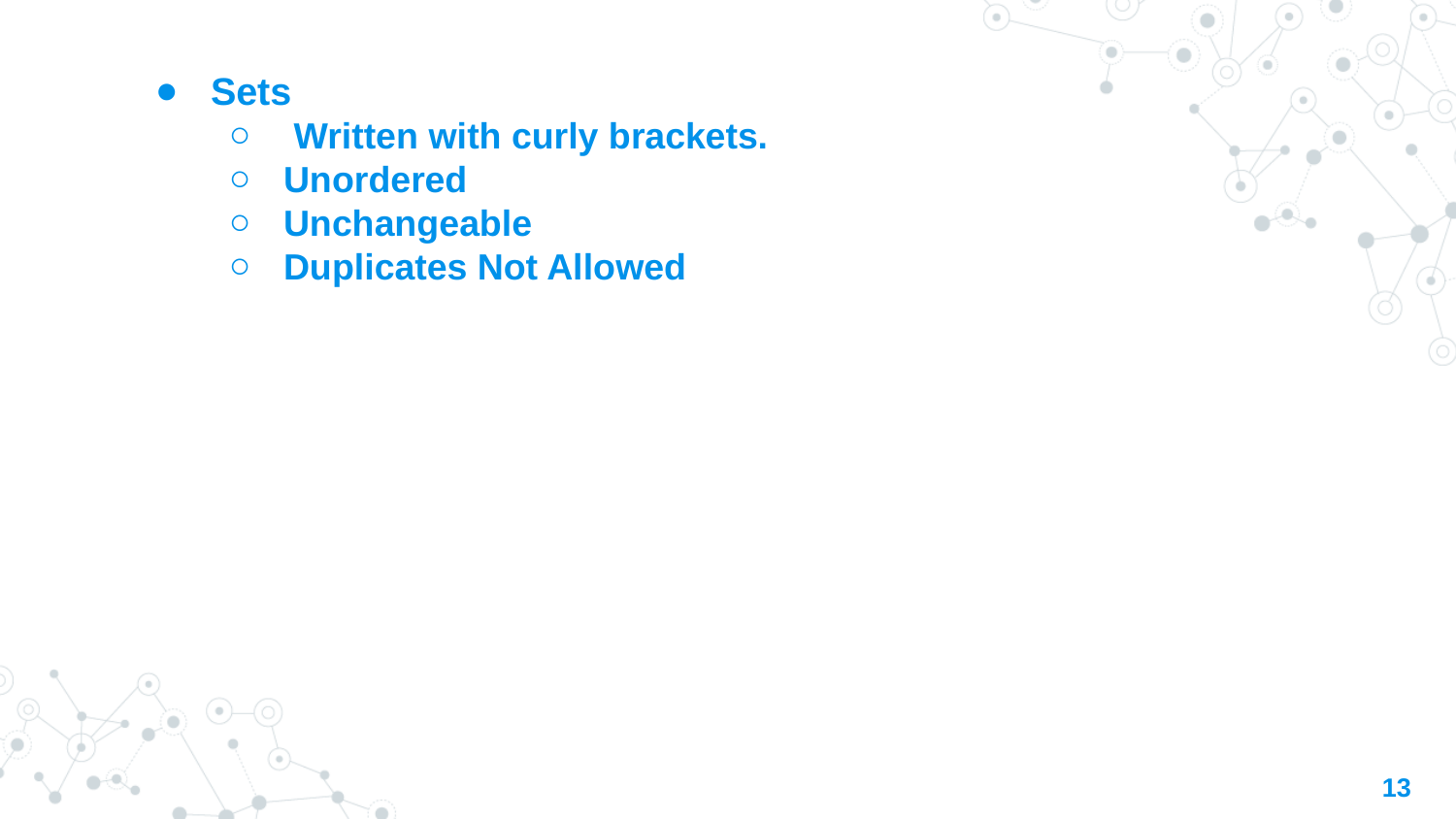

Sets
 Written with curly brackets.
Unordered
Unchangeable
Duplicates Not Allowed

13